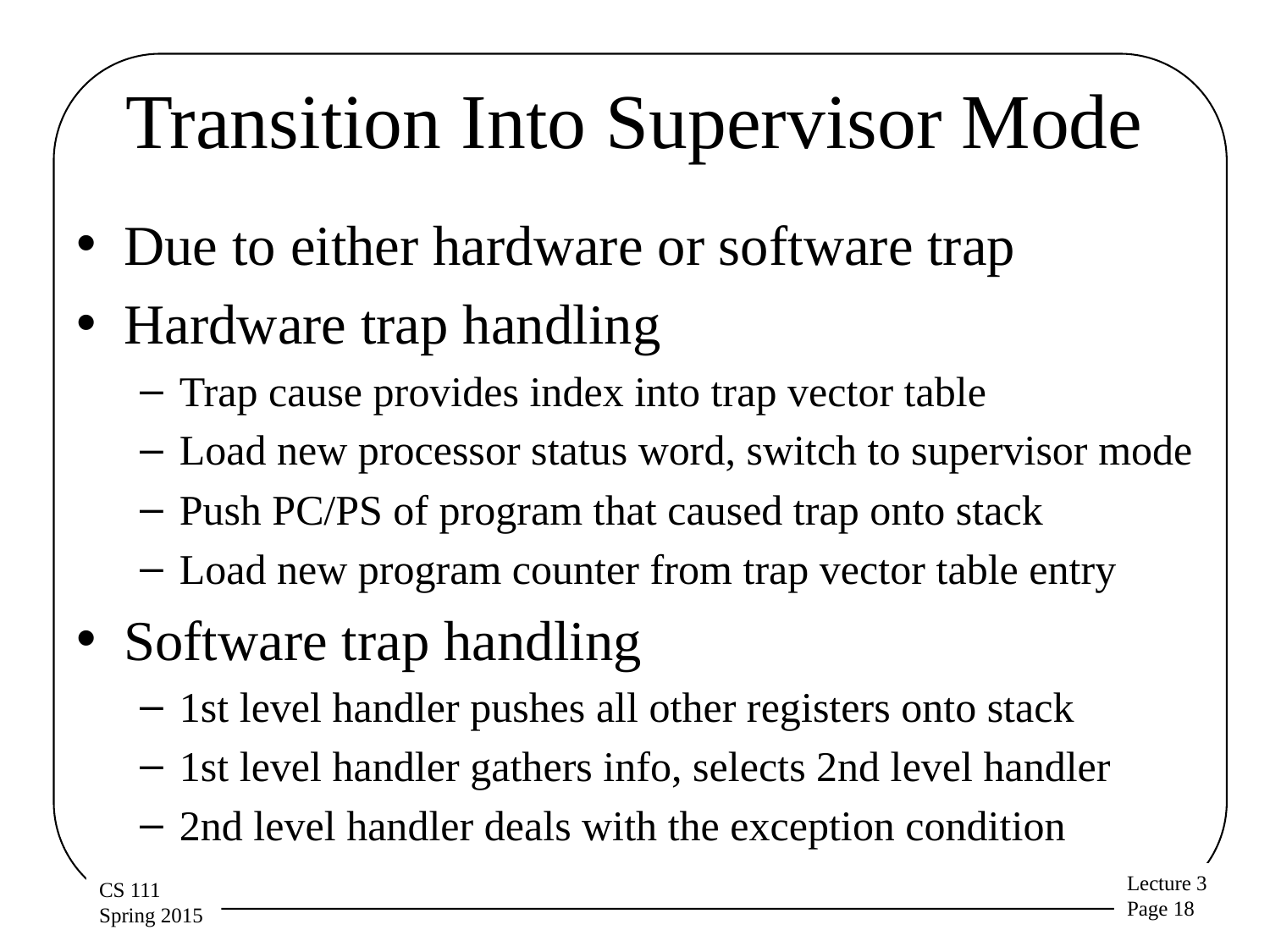

# Transition Into Supervisor Mode
Due to either hardware or software trap
Hardware trap handling
Trap cause provides index into trap vector table
Load new processor status word, switch to supervisor mode
Push PC/PS of program that caused trap onto stack
Load new program counter from trap vector table entry
Software trap handling
1st level handler pushes all other registers onto stack
1st level handler gathers info, selects 2nd level handler
2nd level handler deals with the exception condition